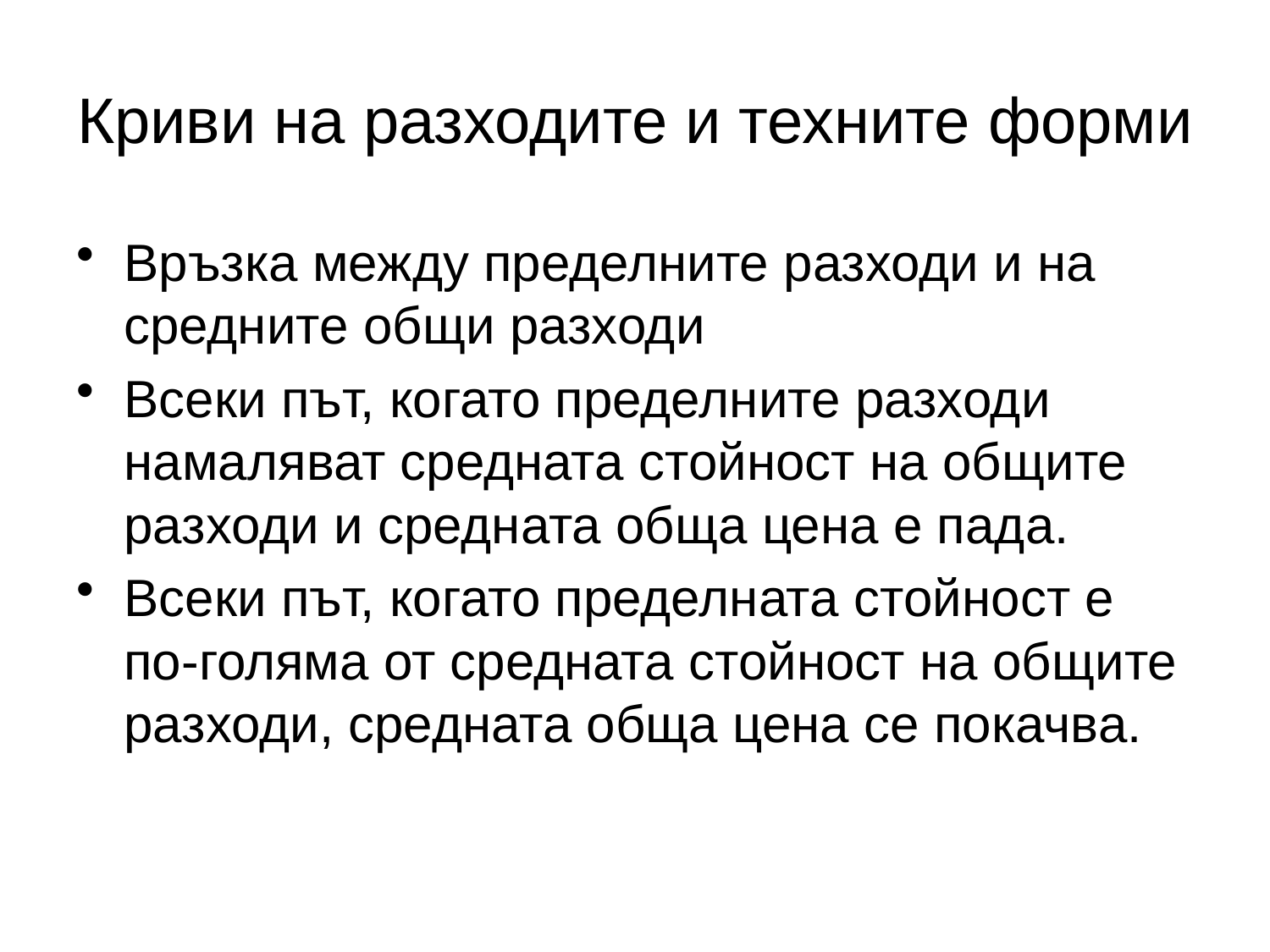

# Криви на разходите и техните форми
Връзка между пределните разходи и на средните общи разходи
Всеки път, когато пределните разходи намаляват средната стойност на общите разходи и средната обща цена е пада.
Всеки път, когато пределната стойност е по-голяма от средната стойност на общите разходи, средната обща цена се покачва.